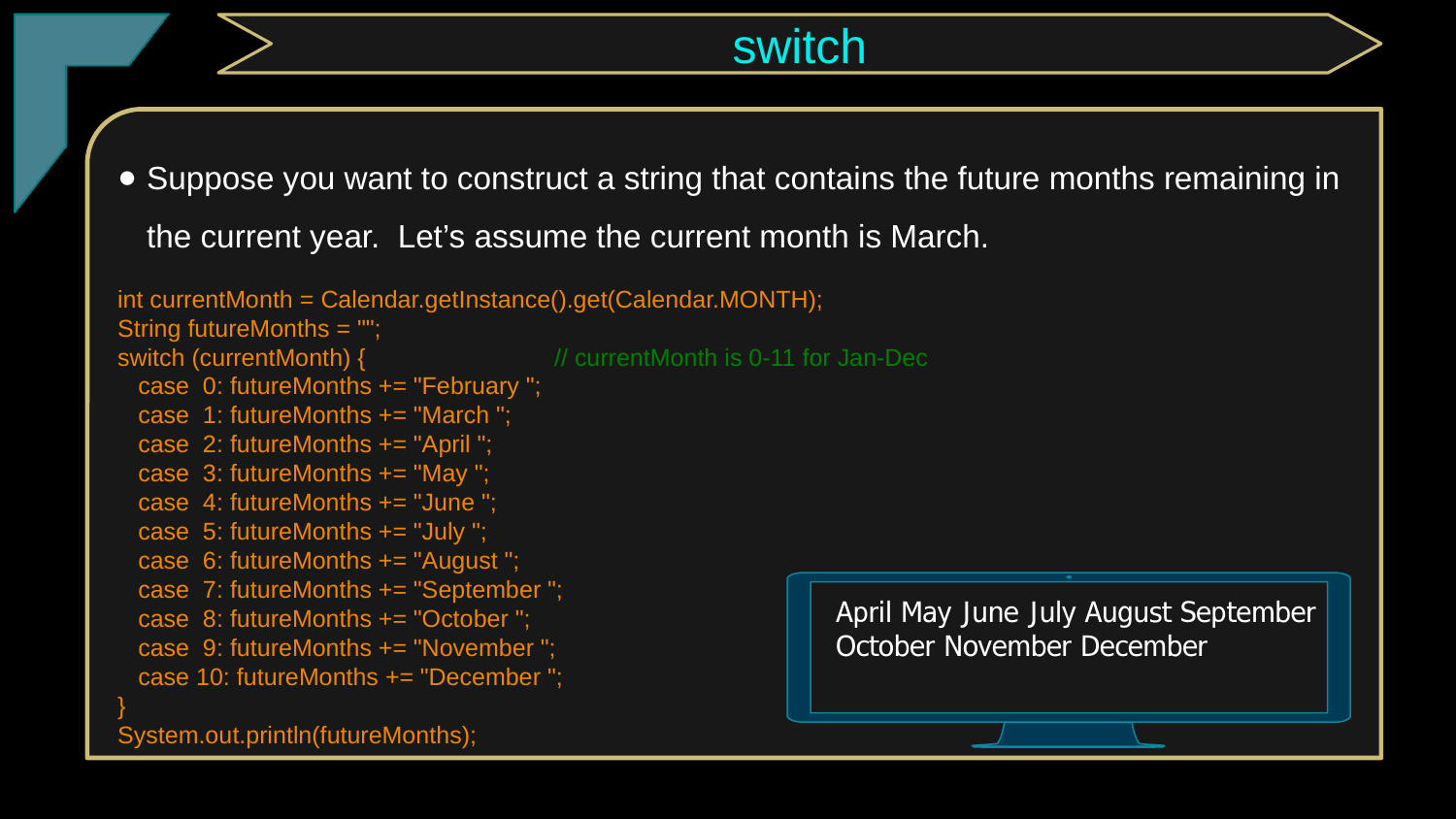

switch
Suppose you want to construct a string that contains the future months remaining in the current year.  Let’s assume the current month is March.

int currentMonth = Calendar.getInstance().get(Calendar.MONTH);
String futureMonths = "";
switch (currentMonth) { 		// currentMonth is 0-11 for Jan-Dec
   case  0: futureMonths += "February ";
   case  1: futureMonths += "March ";
   case  2: futureMonths += "April ";
   case  3: futureMonths += "May ";
   case  4: futureMonths += "June ";
   case  5: futureMonths += "July ";
   case  6: futureMonths += "August ";
   case  7: futureMonths += "September ";
   case  8: futureMonths += "October ";
   case  9: futureMonths += "November ";
   case 10: futureMonths += "December ";
}
System.out.println(futureMonths);

April May June July August September October November December